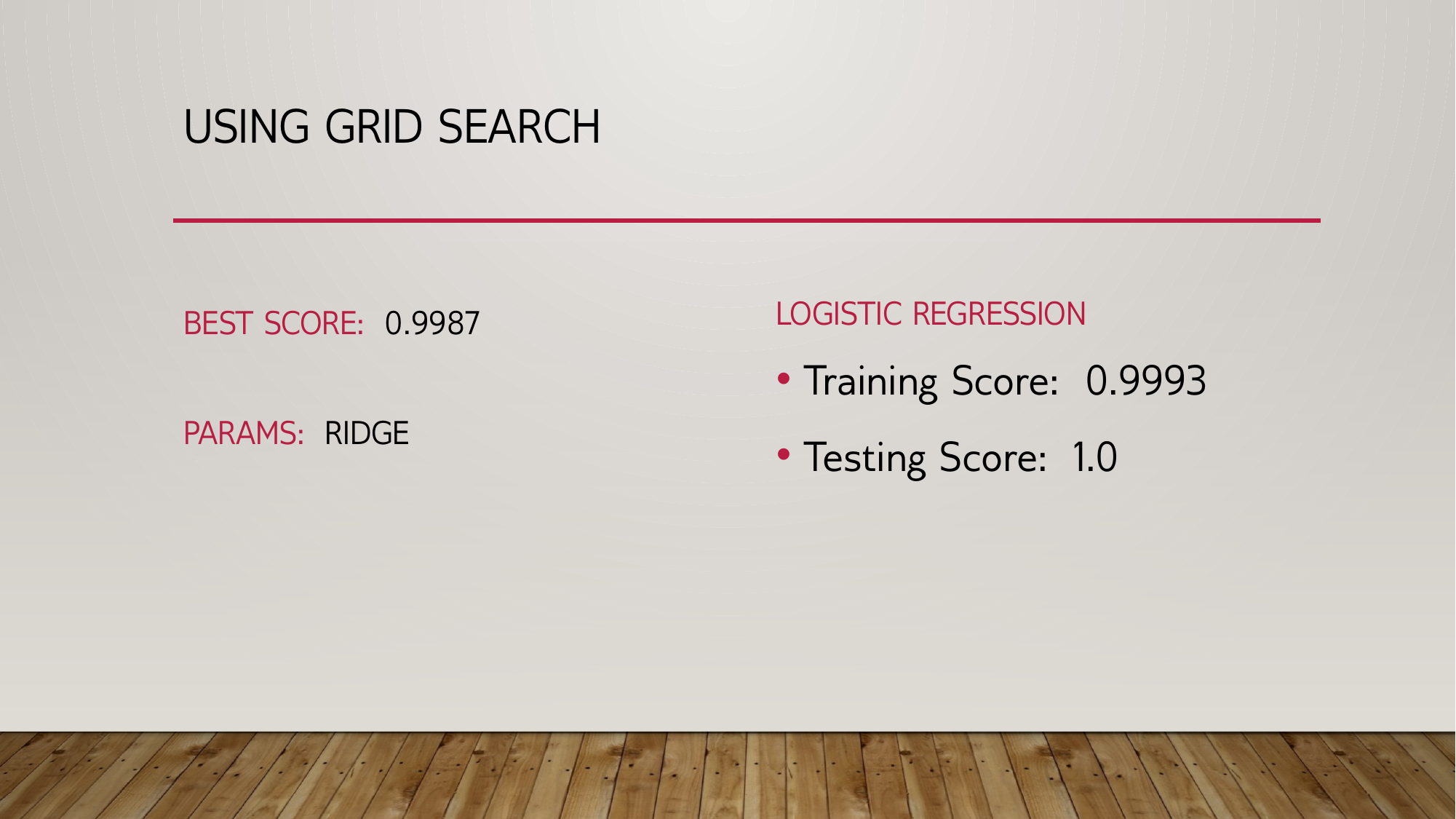

# Using Grid search
Best Score:  0.9987

Params:  Ridge

Logistic Regression
Training Score:  0.9993
Testing Score:  1.0